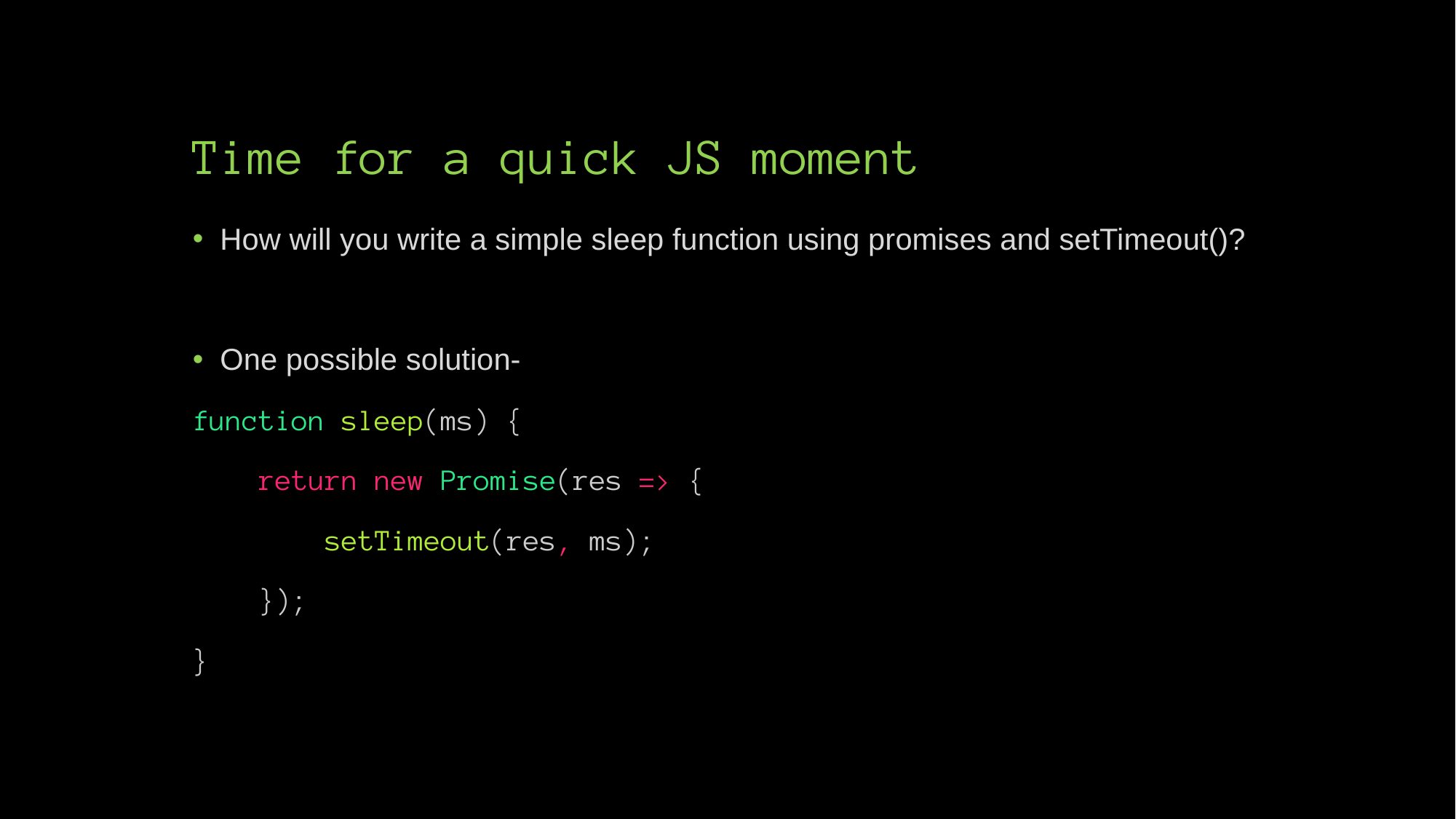

# Time for a quick JS moment
How will you write a simple sleep function using promises and setTimeout()?

One possible solution-
function sleep(ms) {
    return new Promise(res => {
        setTimeout(res, ms);
    });
}